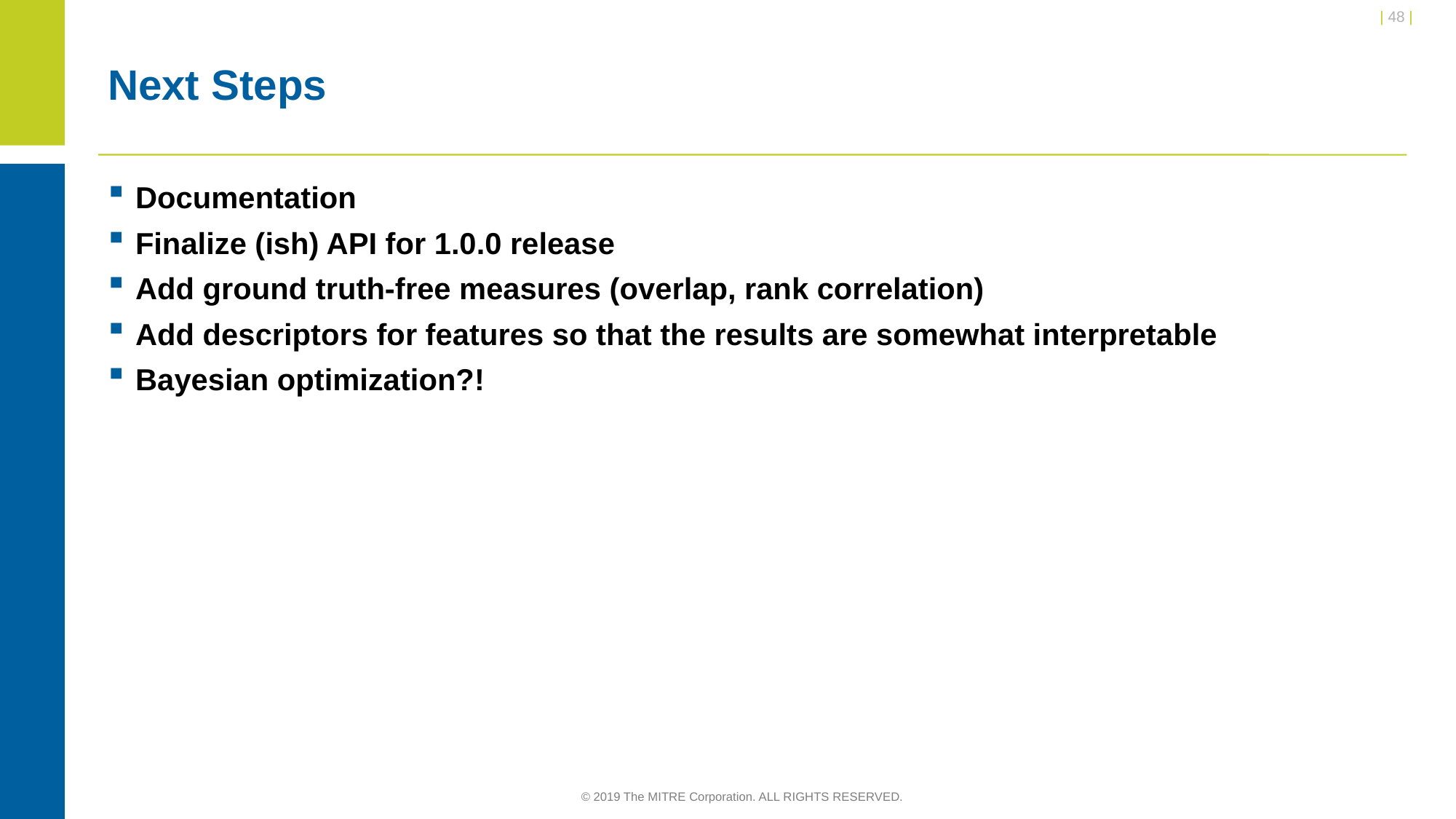

| 48 |
Next Steps
Documentation
Finalize (ish) API for 1.0.0 release
Add ground truth-free measures (overlap, rank correlation)
Add descriptors for features so that the results are somewhat interpretable
Bayesian optimization?!